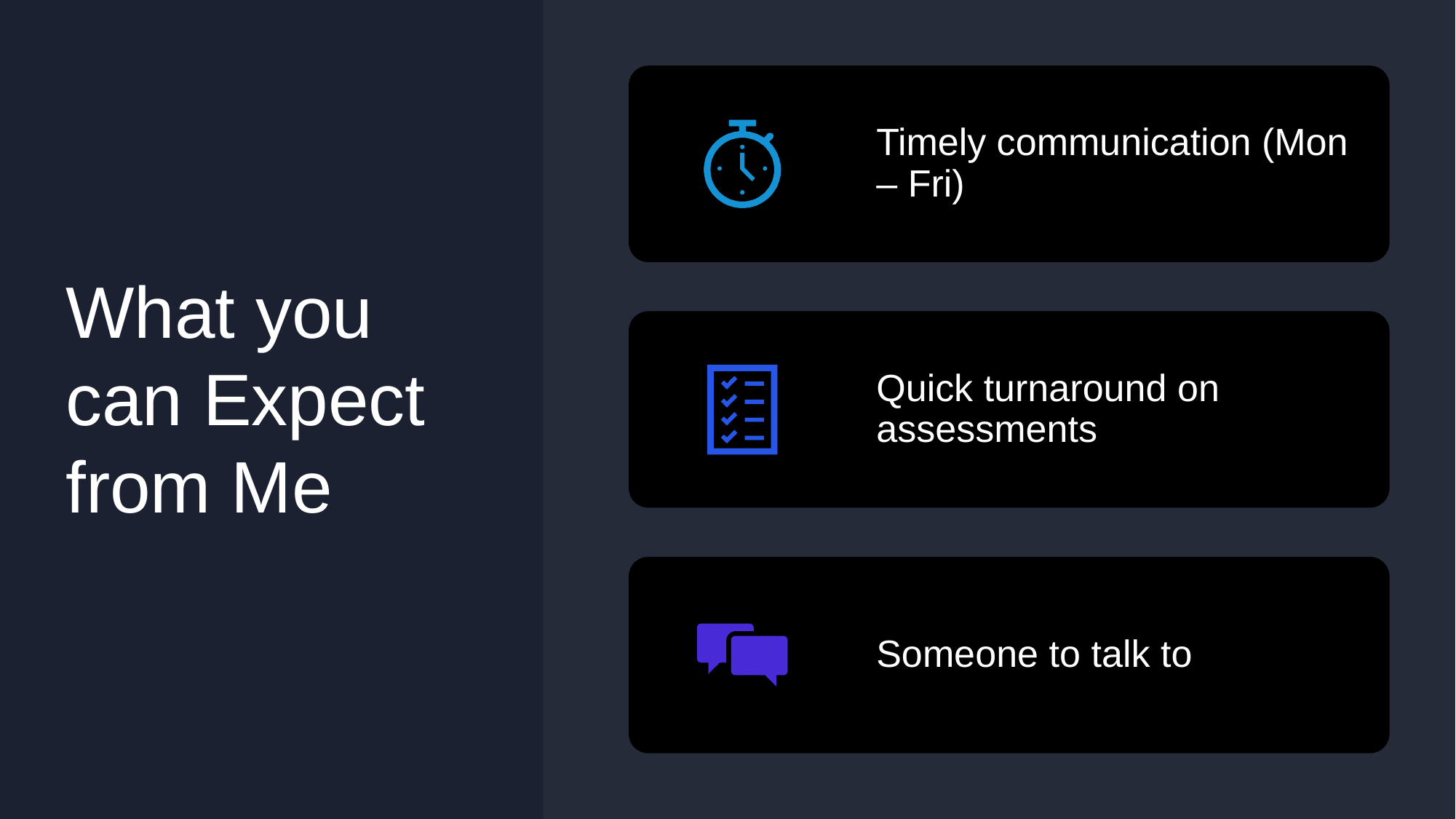

# What you can Expect from Me
Timely communication (Mon – Fri)
Quick turnaround on assessments
Someone to talk to